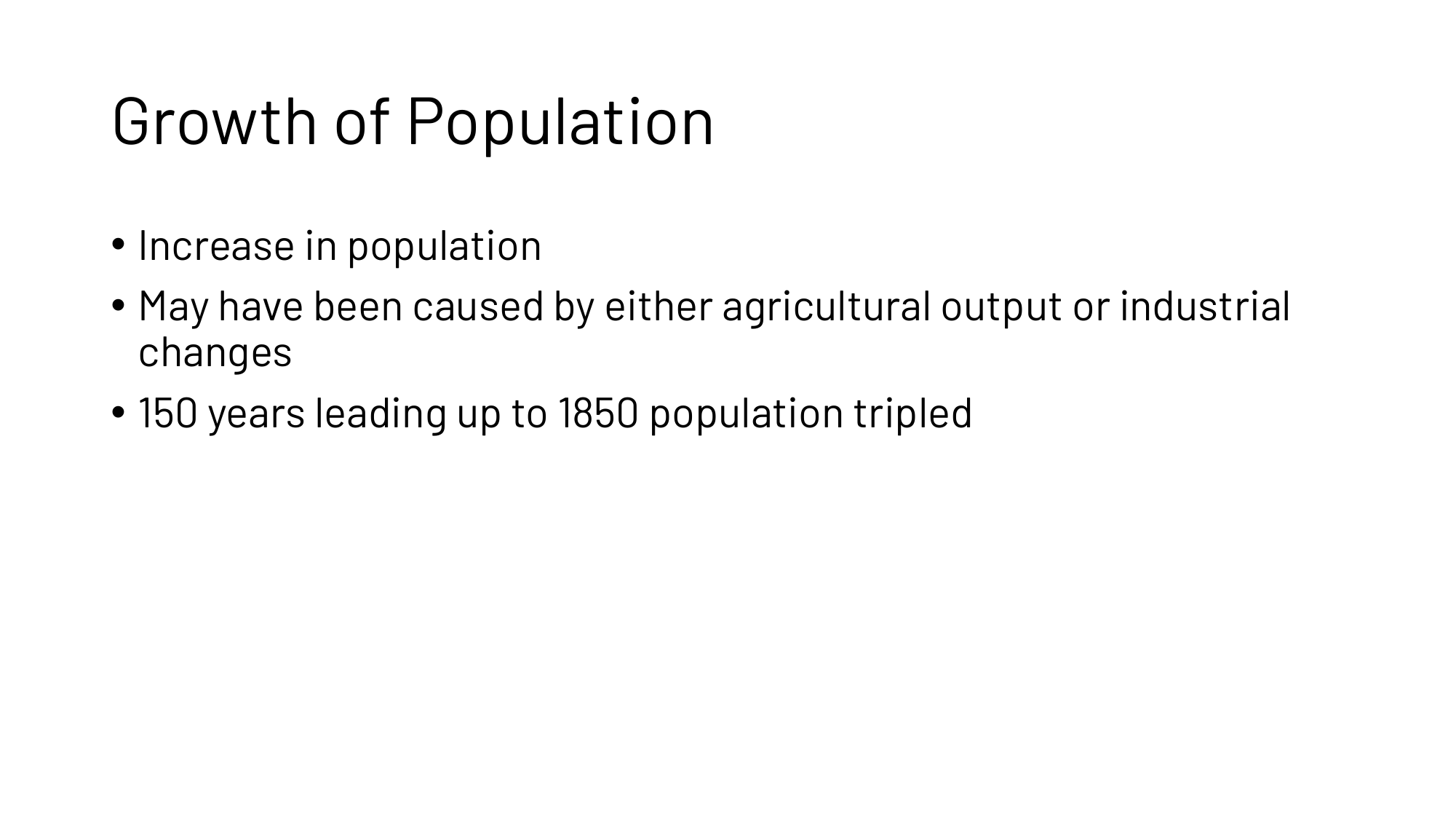

# Growth of Population
Increase in population
May have been caused by either agricultural output or industrial changes
150 years leading up to 1850 population tripled